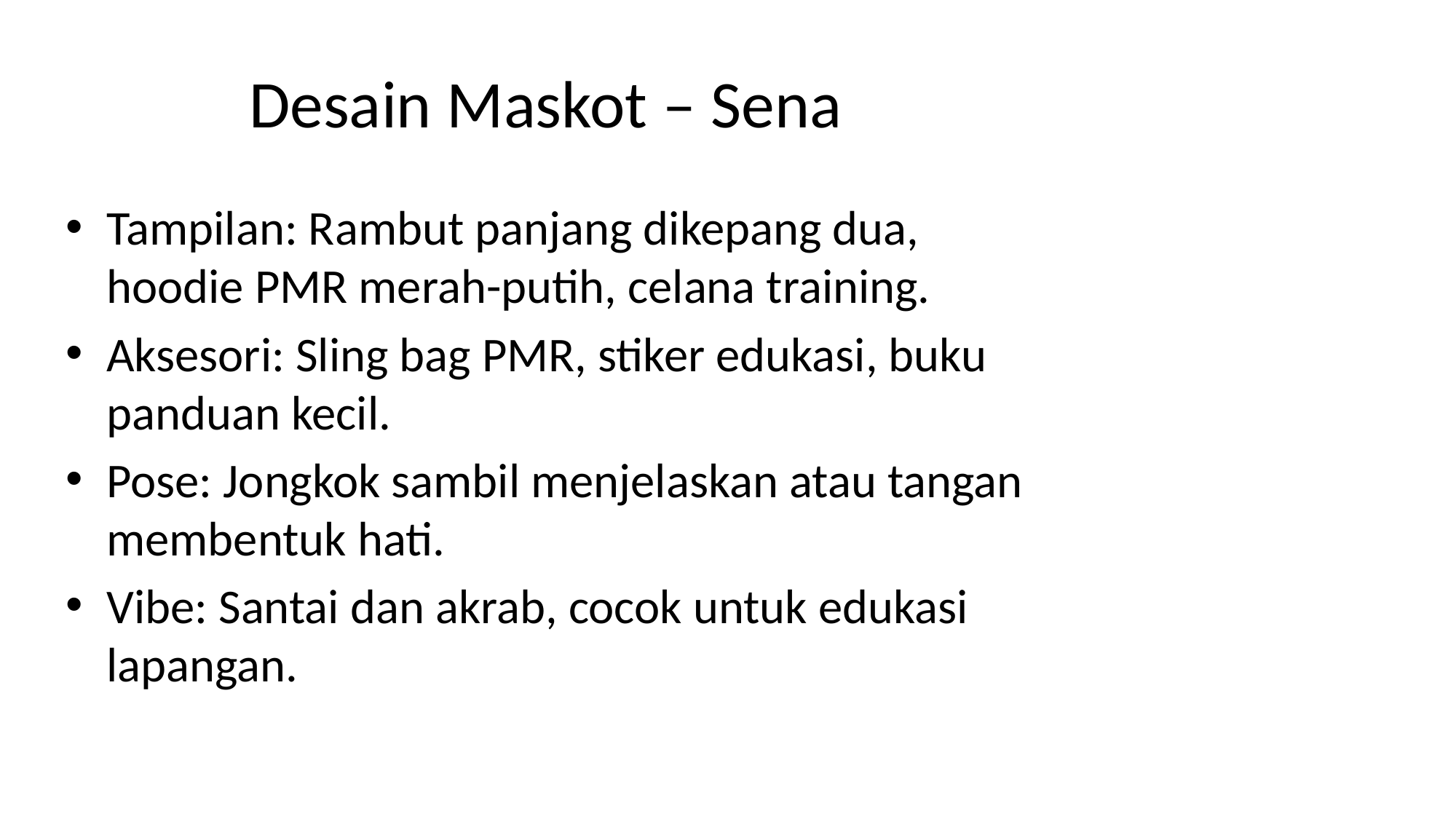

# Desain Maskot – Sena
Tampilan: Rambut panjang dikepang dua, hoodie PMR merah-putih, celana training.
Aksesori: Sling bag PMR, stiker edukasi, buku panduan kecil.
Pose: Jongkok sambil menjelaskan atau tangan membentuk hati.
Vibe: Santai dan akrab, cocok untuk edukasi lapangan.